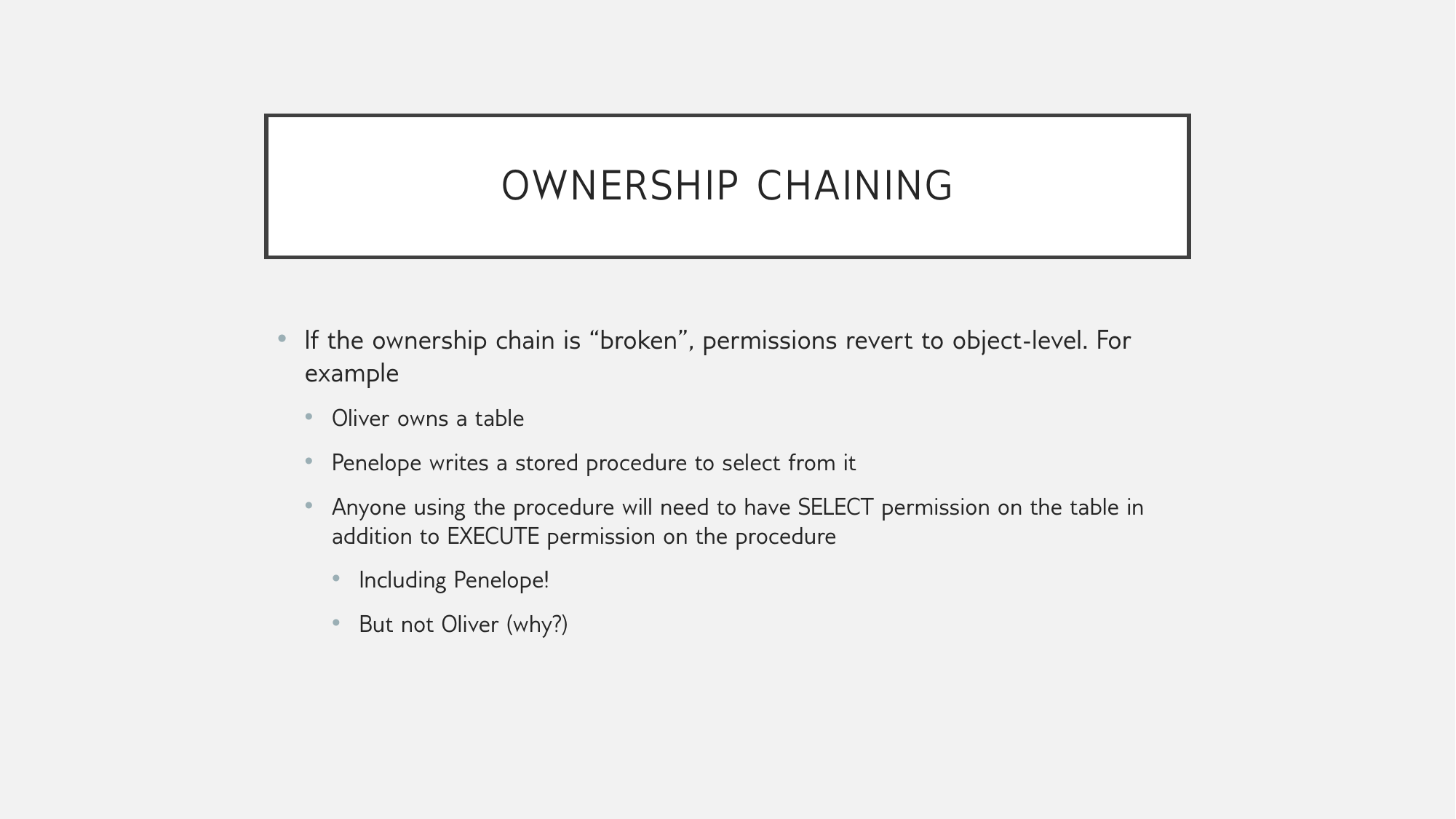

# Ownership Chaining
If the ownership chain is “broken”, permissions revert to object-level. For example
Oliver owns a table
Penelope writes a stored procedure to select from it
Anyone using the procedure will need to have SELECT permission on the table in addition to EXECUTE permission on the procedure
Including Penelope!
But not Oliver (why?)